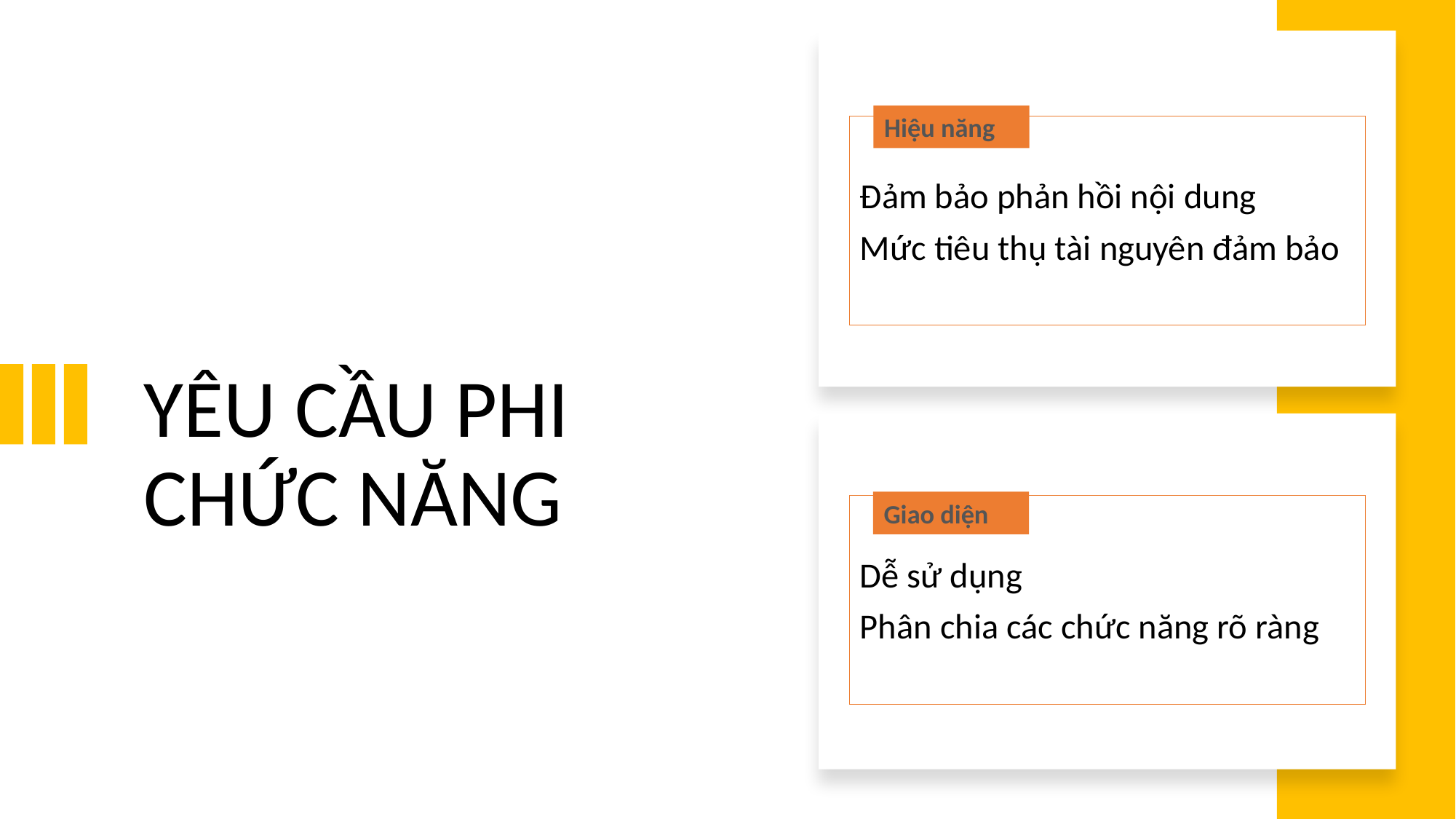

Hiệu năng

Đảm bảo phản hồi nội dung
Mức tiêu thụ tài nguyên đảm bảo

# YÊU CẦU PHI CHỨC NĂNG

Giao diện

Dễ sử dụng
Phân chia các chức năng rõ ràng